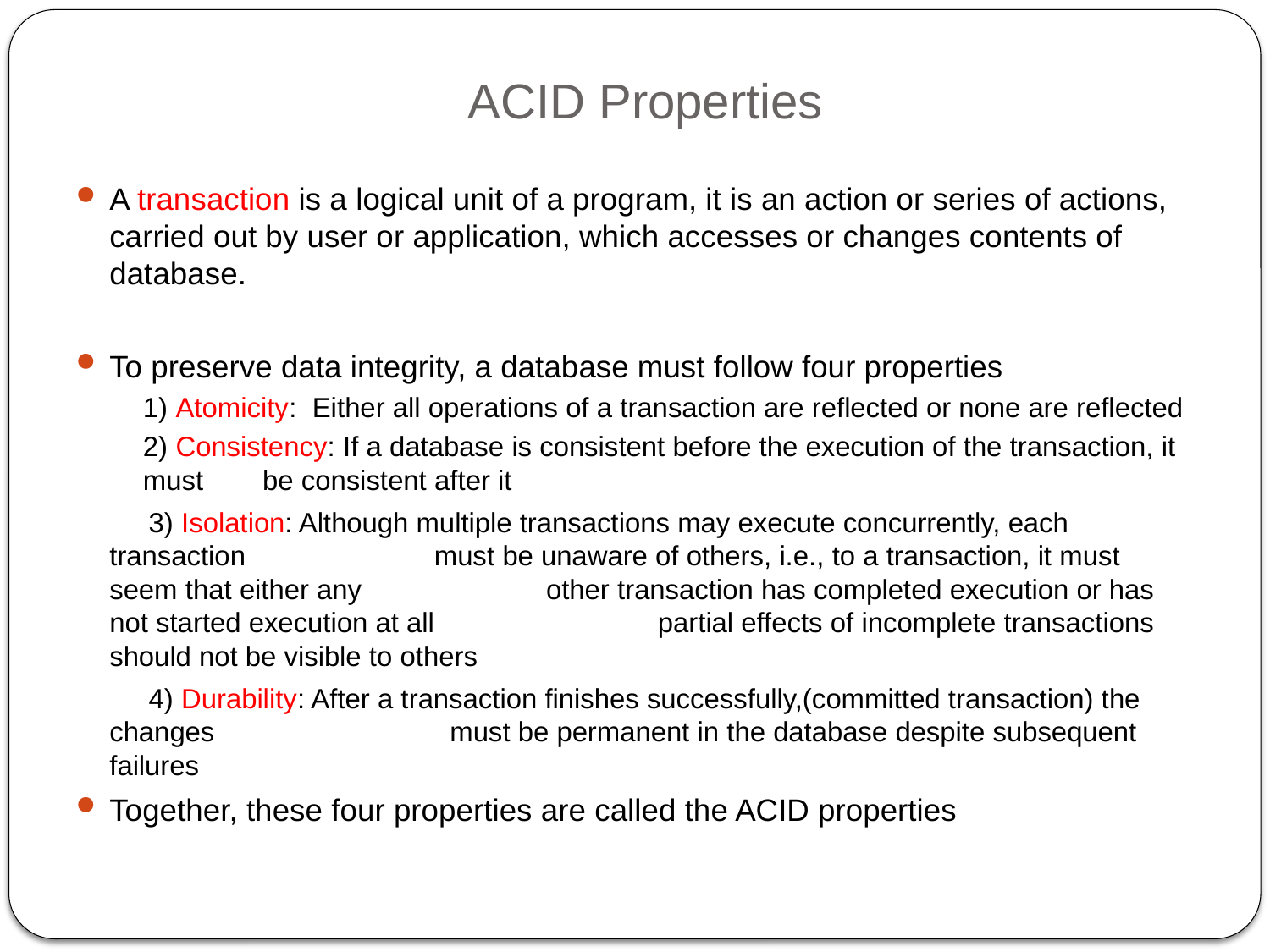

# ACID Properties

A transaction is a logical unit of a program, it is an action or series of actions, carried out by user or application, which accesses or changes contents of database.

To preserve data integrity, a database must follow four properties
	1) Atomicity:  Either all operations of a transaction are reflected or none are reflected
	2) Consistency: If a database is consistent before the execution of the transaction, it must 		 be consistent after it
	     3) Isolation: Although multiple transactions may execute concurrently, each transaction 	             must be unaware of others, i.e., to a transaction, it must seem that either any 	             other transaction has completed execution or has not started execution at all       	             partial effects of incomplete transactions should not be visible to others
	     4) Durability: After a transaction finishes successfully,(committed transaction) the changes 	               must be permanent in the database despite subsequent failures
Together, these four properties are called the ACID properties